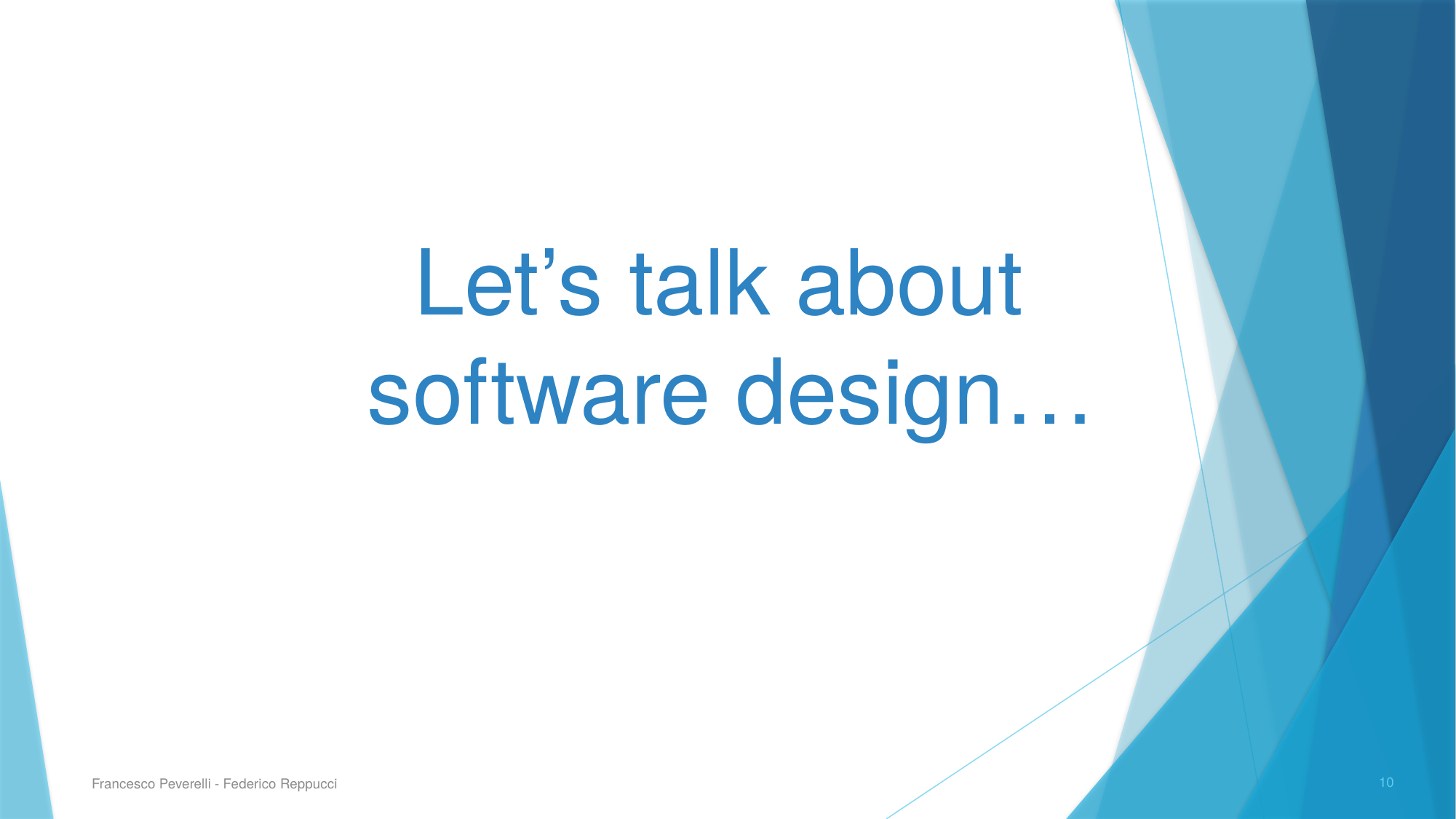

# Let’s talk about software design…
10
Francesco Peverelli - Federico Reppucci